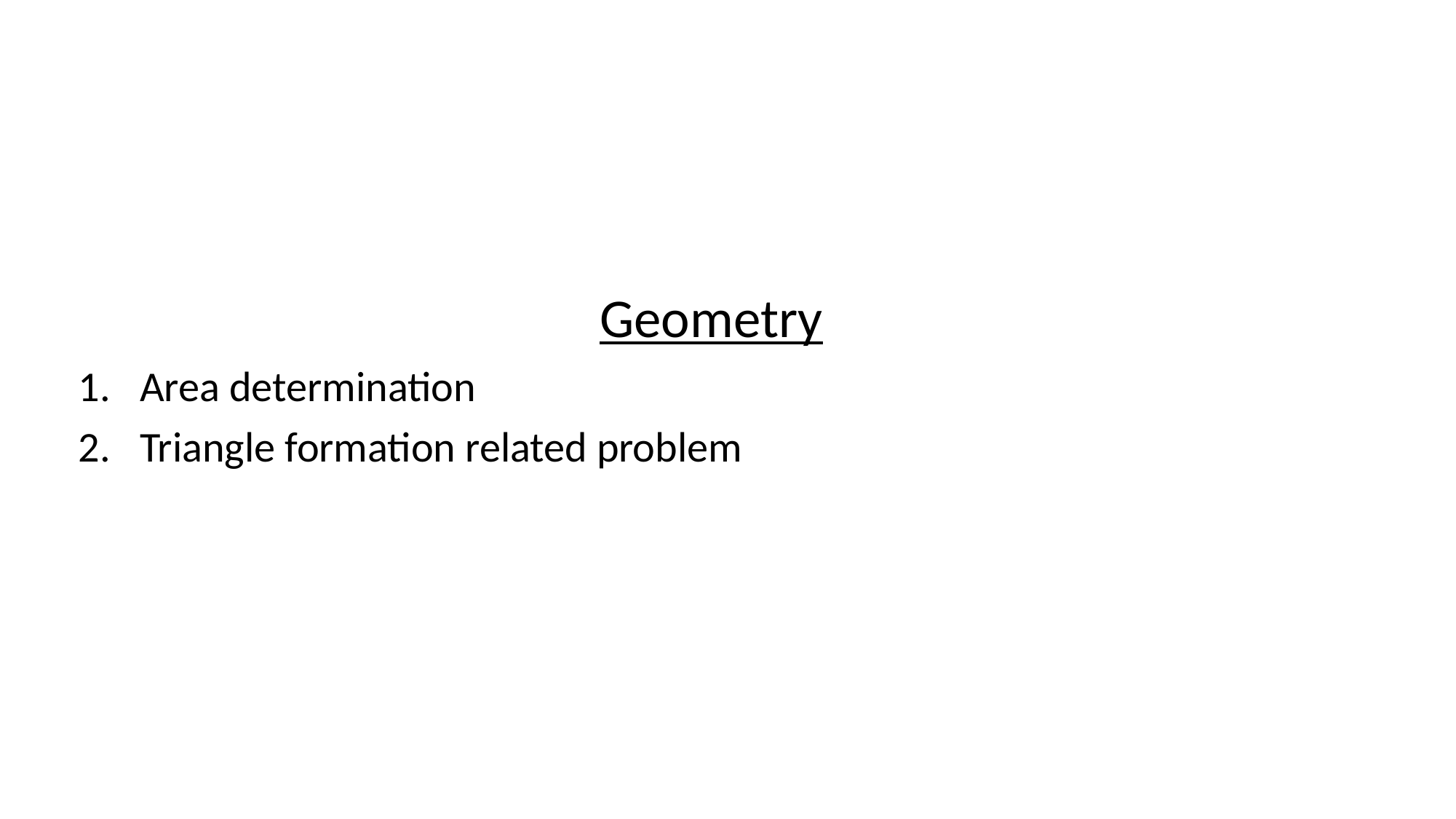

Geometry
Area determination
Triangle formation related problem